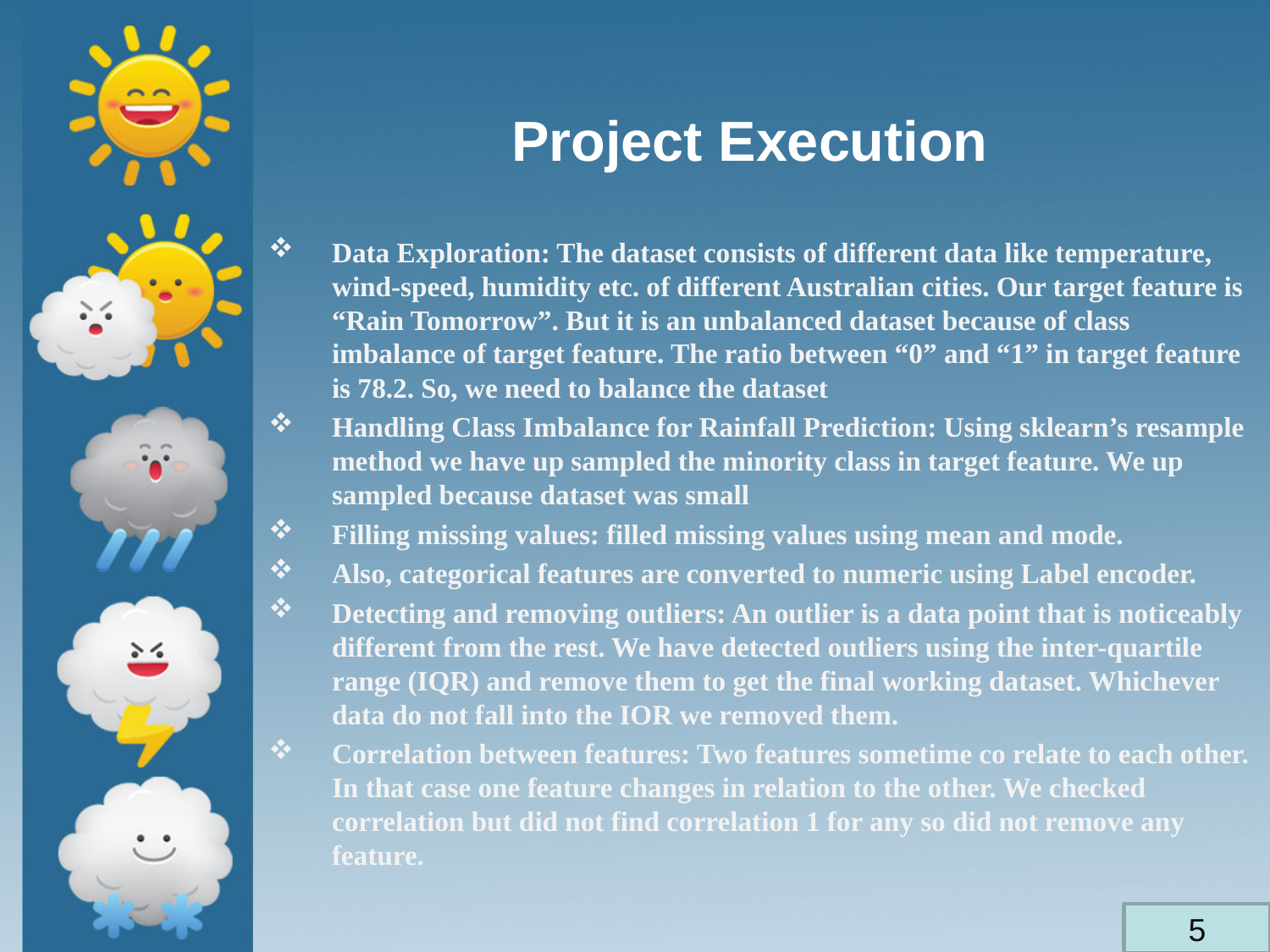

# Project Execution
Data Exploration: The dataset consists of different data like temperature, wind-speed, humidity etc. of different Australian cities. Our target feature is “Rain Tomorrow”. But it is an unbalanced dataset because of class imbalance of target feature. The ratio between “0” and “1” in target feature is 78.2. So, we need to balance the dataset
Handling Class Imbalance for Rainfall Prediction: Using sklearn’s resample method we have up sampled the minority class in target feature. We up sampled because dataset was small
Filling missing values: filled missing values using mean and mode.
Also, categorical features are converted to numeric using Label encoder.
Detecting and removing outliers: An outlier is a data point that is noticeably different from the rest. We have detected outliers using the inter-quartile range (IQR) and remove them to get the final working dataset. Whichever data do not fall into the IOR we removed them.
Correlation between features: Two features sometime co relate to each other. In that case one feature changes in relation to the other. We checked correlation but did not find correlation 1 for any so did not remove any feature.

5